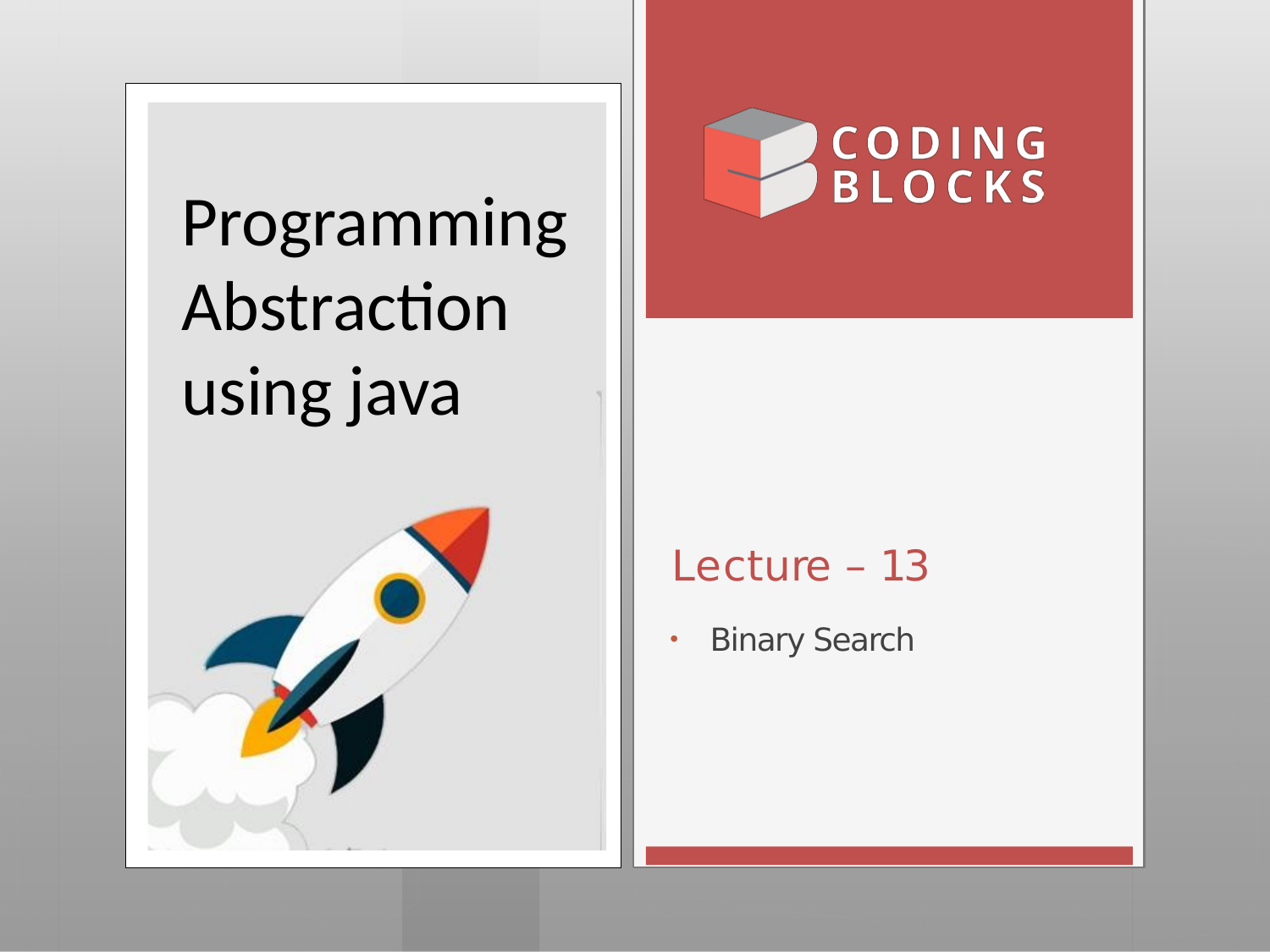

Programming Abstraction using java
# Lecture – 13
Binary Search